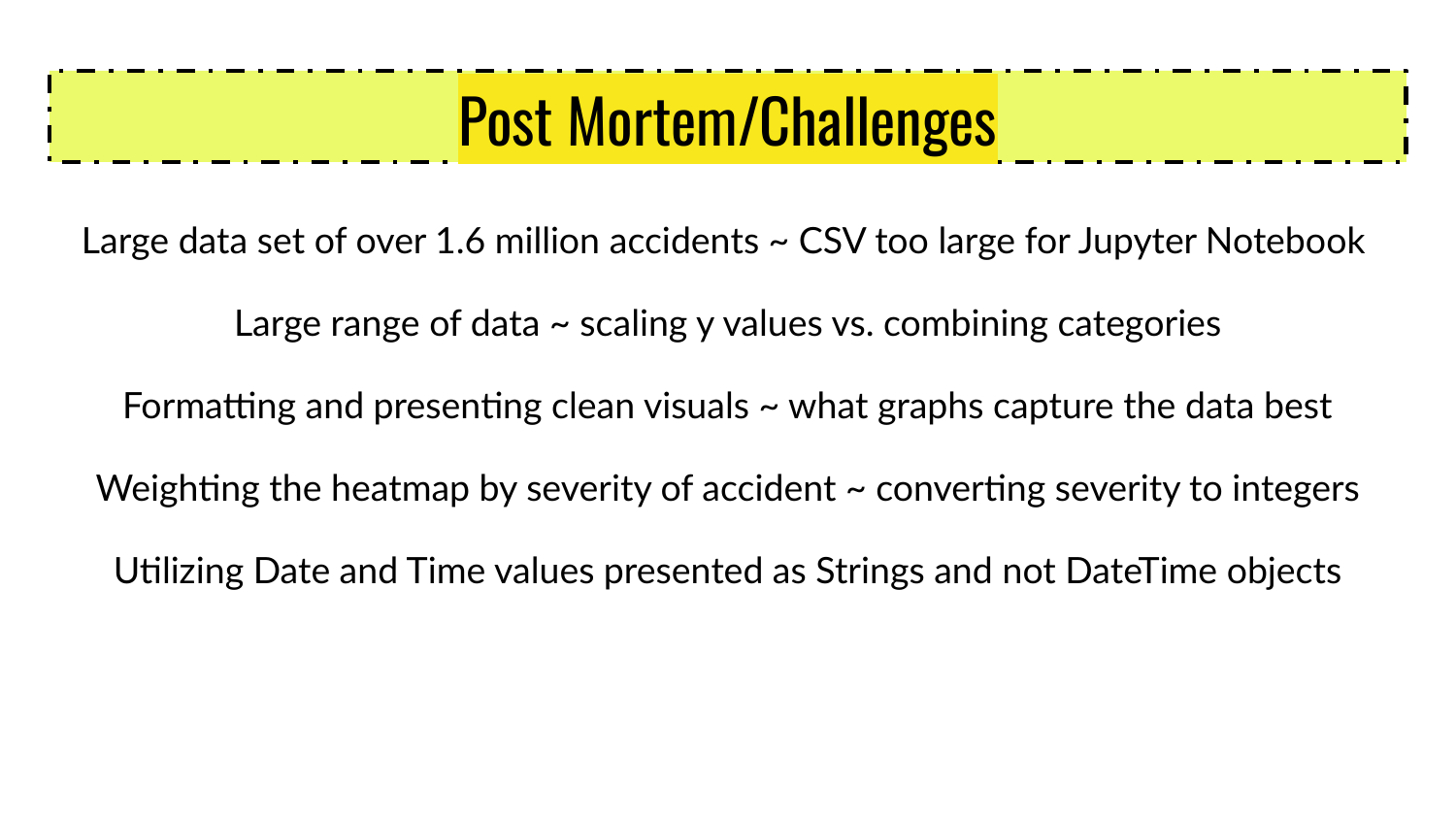

# Post Mortem/Challenges
Large data set of over 1.6 million accidents ~ CSV too large for Jupyter Notebook
Large range of data ~ scaling y values vs. combining categories
Formatting and presenting clean visuals ~ what graphs capture the data best
Weighting the heatmap by severity of accident ~ converting severity to integers
Utilizing Date and Time values presented as Strings and not DateTime objects